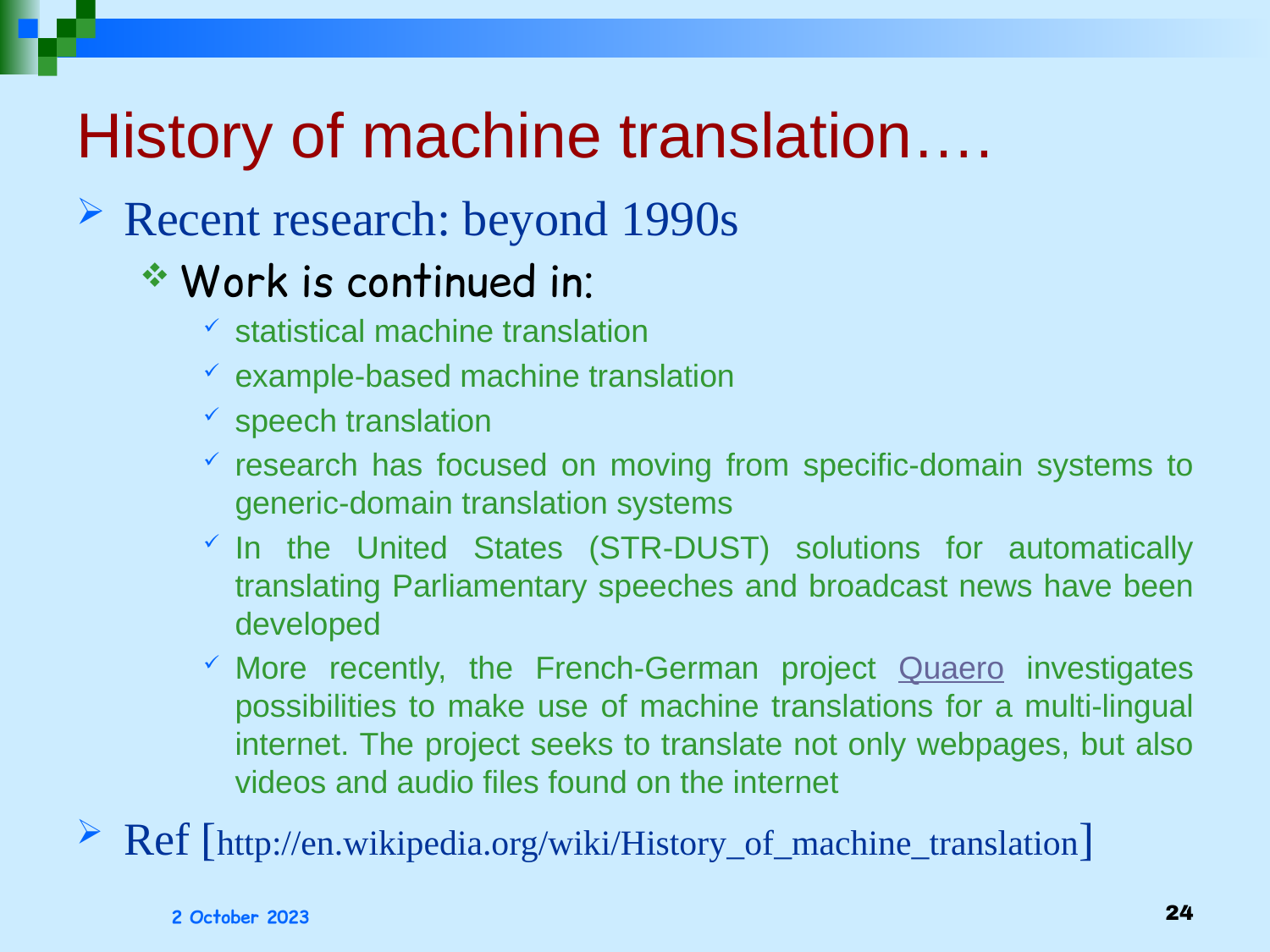

# History of machine translation….
Recent research: beyond 1990s
Work is continued in:
statistical machine translation
example-based machine translation
speech translation
research has focused on moving from specific-domain systems to generic-domain translation systems
In the United States (STR-DUST) solutions for automatically translating Parliamentary speeches and broadcast news have been developed
More recently, the French-German project Quaero investigates possibilities to make use of machine translations for a multi-lingual internet. The project seeks to translate not only webpages, but also videos and audio files found on the internet
Ref [http://en.wikipedia.org/wiki/History_of_machine_translation]
2 October 2023
24